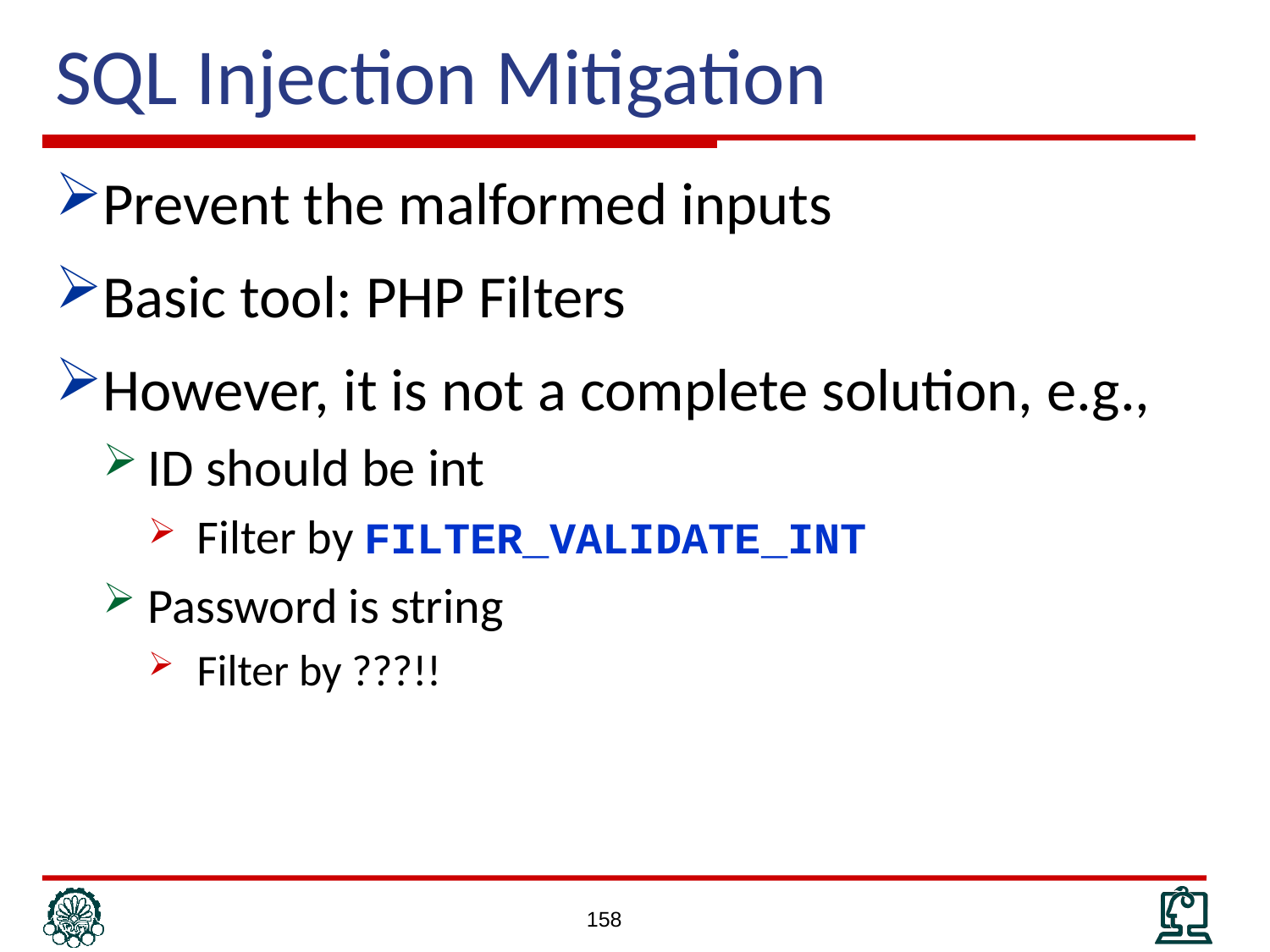

# SQL Injection Mitigation
Prevent the malformed inputs
Basic tool: PHP Filters
However, it is not a complete solution, e.g.,
ID should be int
Filter by FILTER_VALIDATE_INT
Password is string
Filter by ???!!
158